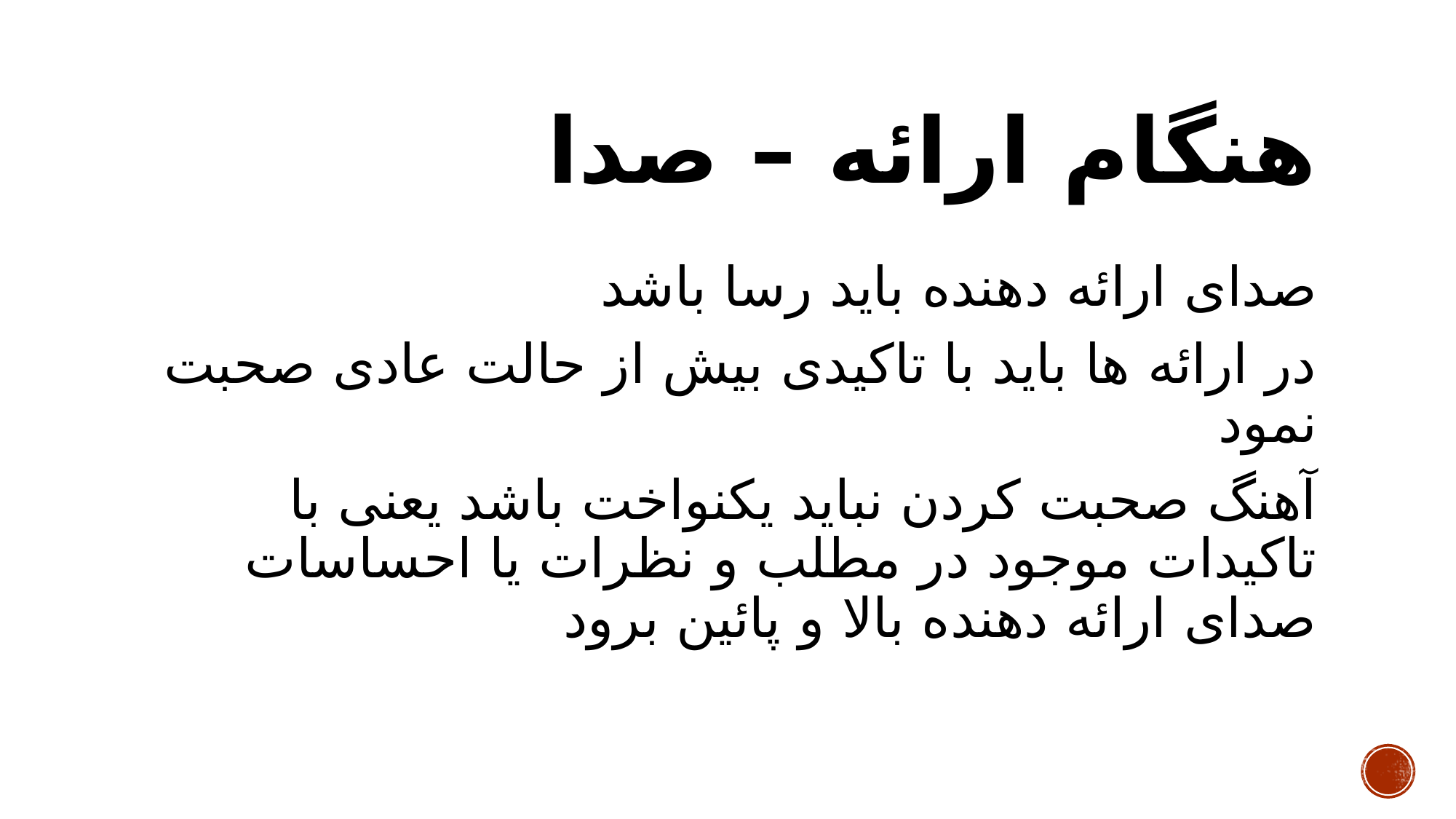

# هنگام ارائه – صدا
صدای ارائه دهنده باید رسا باشد
در ارائه ها باید با تاکیدی بیش از حالت عادی صحبت نمود
آهنگ صحبت کردن نباید یکنواخت باشد یعنی با تاکیدات موجود در مطلب و نظرات یا احساسات صدای ارائه دهنده بالا و پائین برود